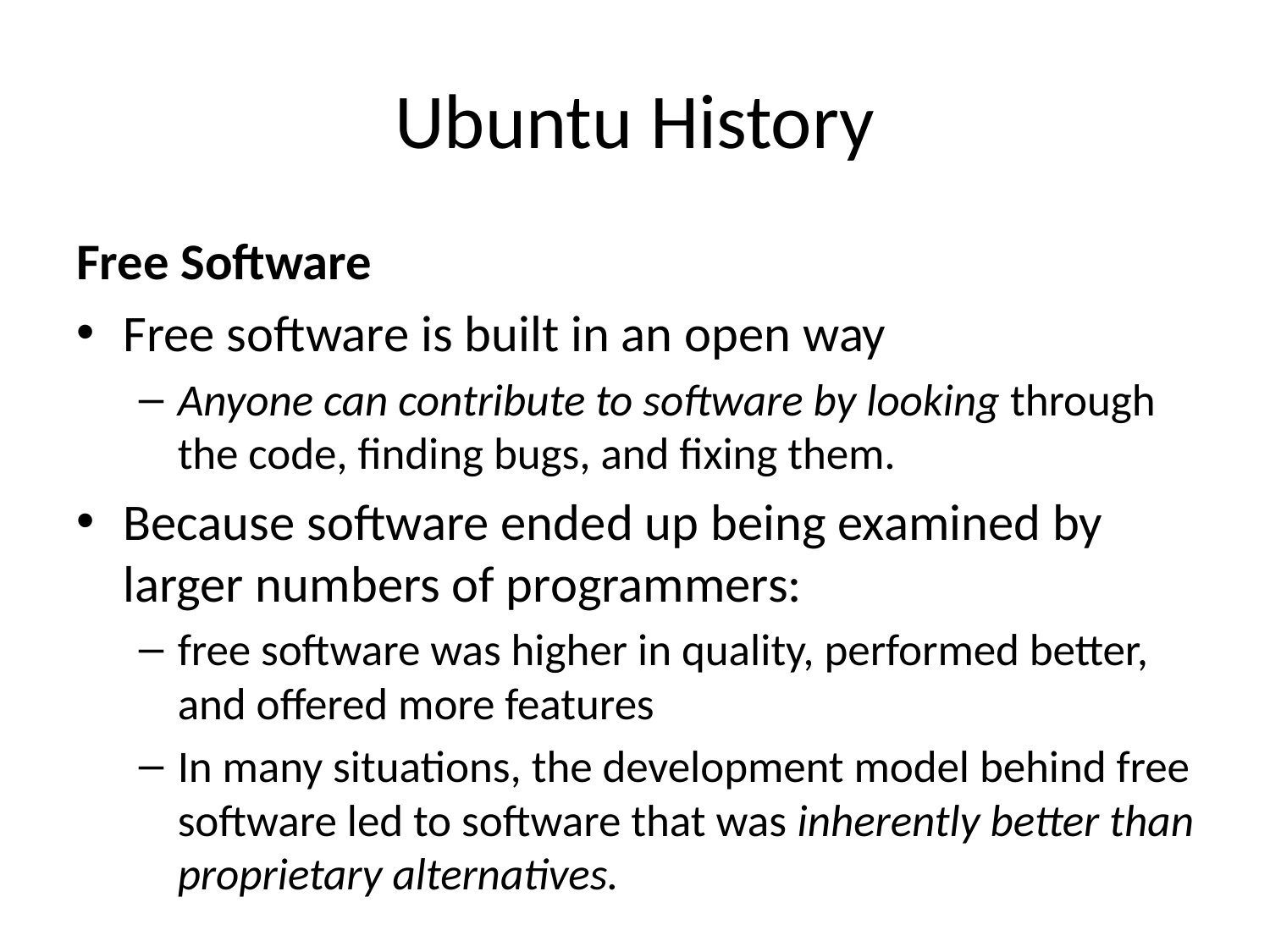

# Ubuntu History
Free Software
Free software is built in an open way
Anyone can contribute to software by looking through the code, finding bugs, and fixing them.
Because software ended up being examined by larger numbers of programmers:
free software was higher in quality, performed better, and offered more features
In many situations, the development model behind free software led to software that was inherently better than proprietary alternatives.